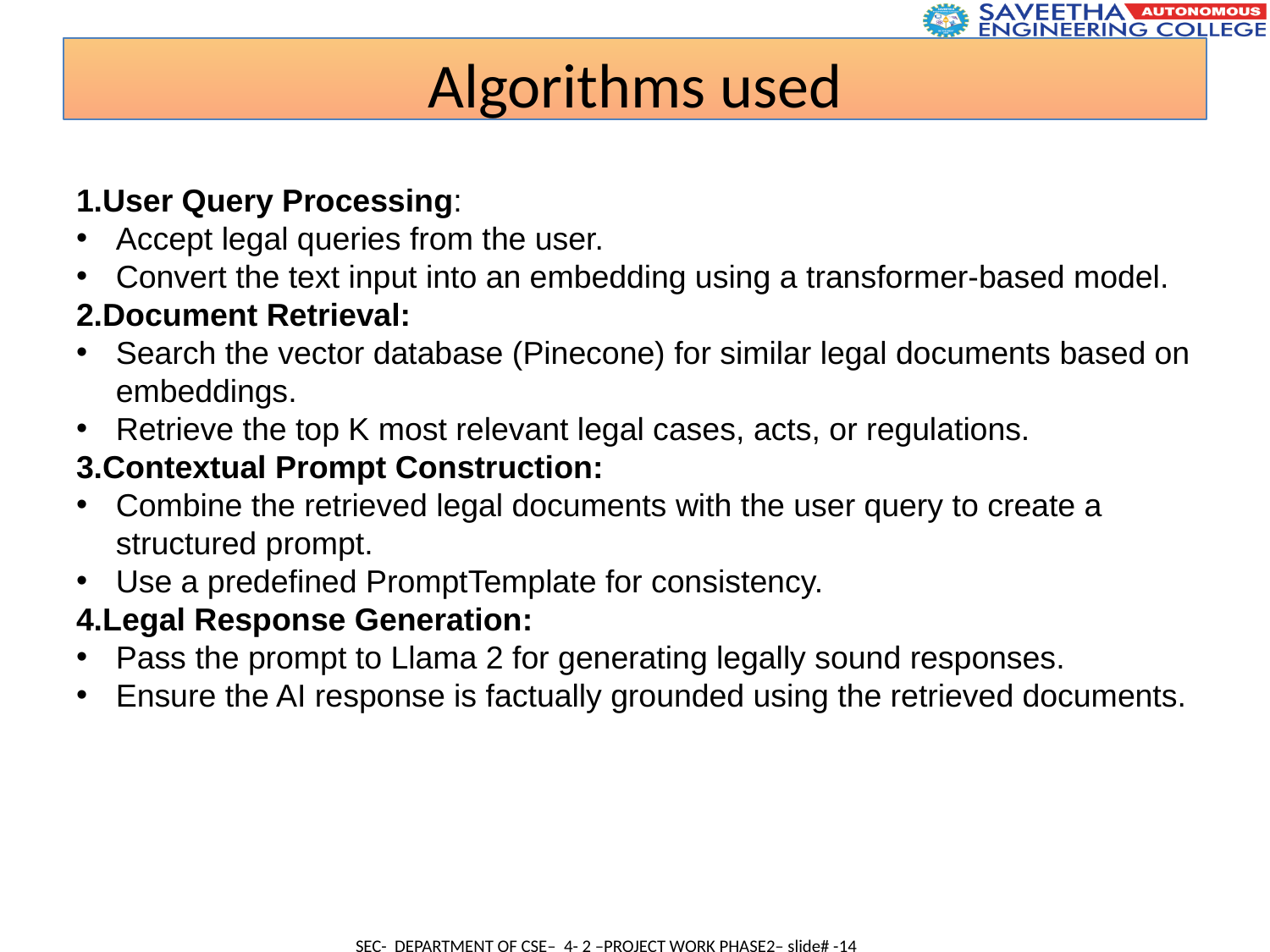

Algorithms used
1.User Query Processing:
Accept legal queries from the user.
Convert the text input into an embedding using a transformer-based model.
2.Document Retrieval:
Search the vector database (Pinecone) for similar legal documents based on embeddings.
Retrieve the top K most relevant legal cases, acts, or regulations.
3.Contextual Prompt Construction:
Combine the retrieved legal documents with the user query to create a structured prompt.
Use a predefined PromptTemplate for consistency.
4.Legal Response Generation:
Pass the prompt to Llama 2 for generating legally sound responses.
Ensure the AI response is factually grounded using the retrieved documents.